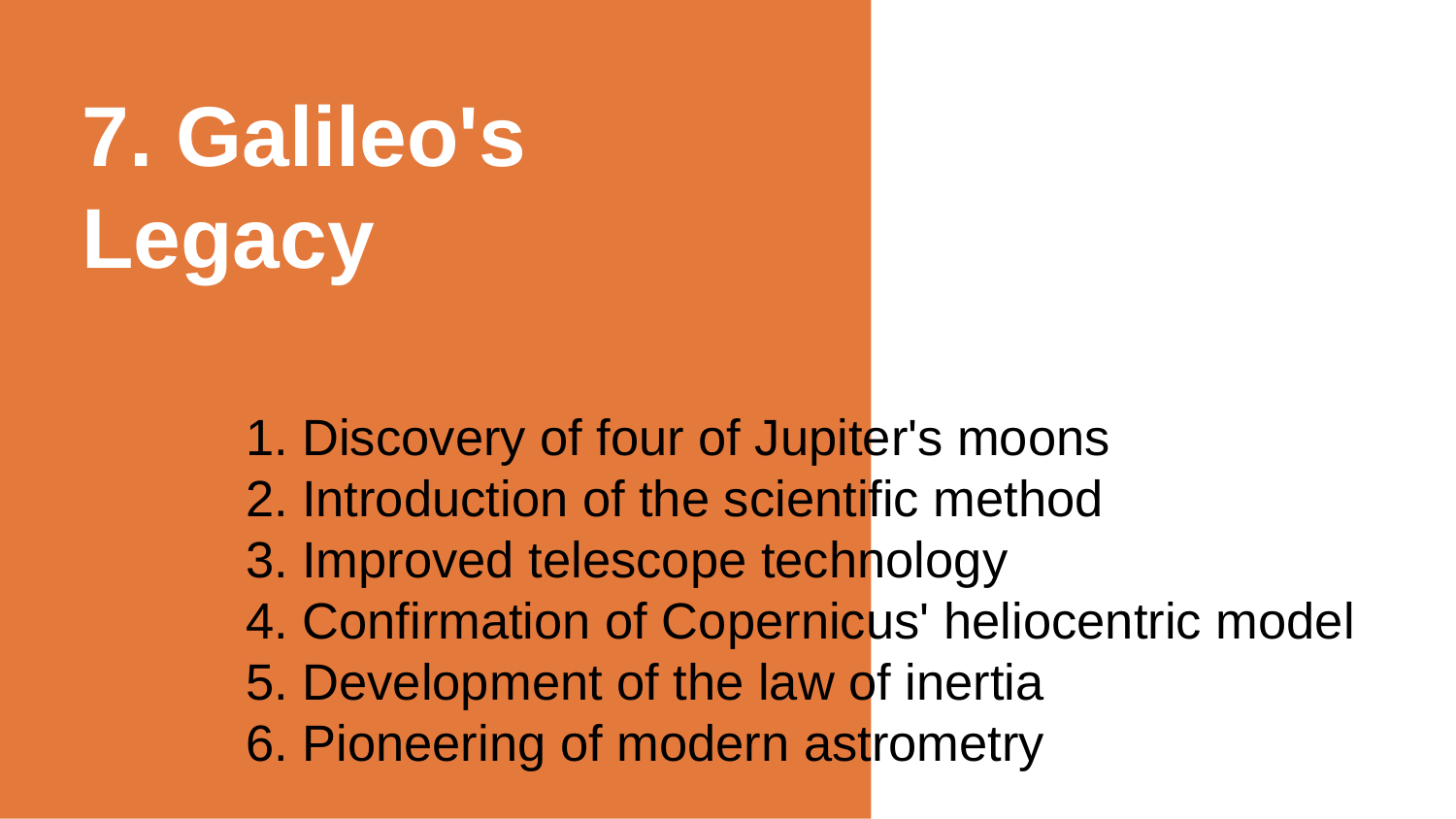

# 7. Galileo's Legacy

1. Discovery of four of Jupiter's moons
2. Introduction of the scientific method
3. Improved telescope technology
4. Confirmation of Copernicus' heliocentric model
5. Development of the law of inertia
6. Pioneering of modern astrometry